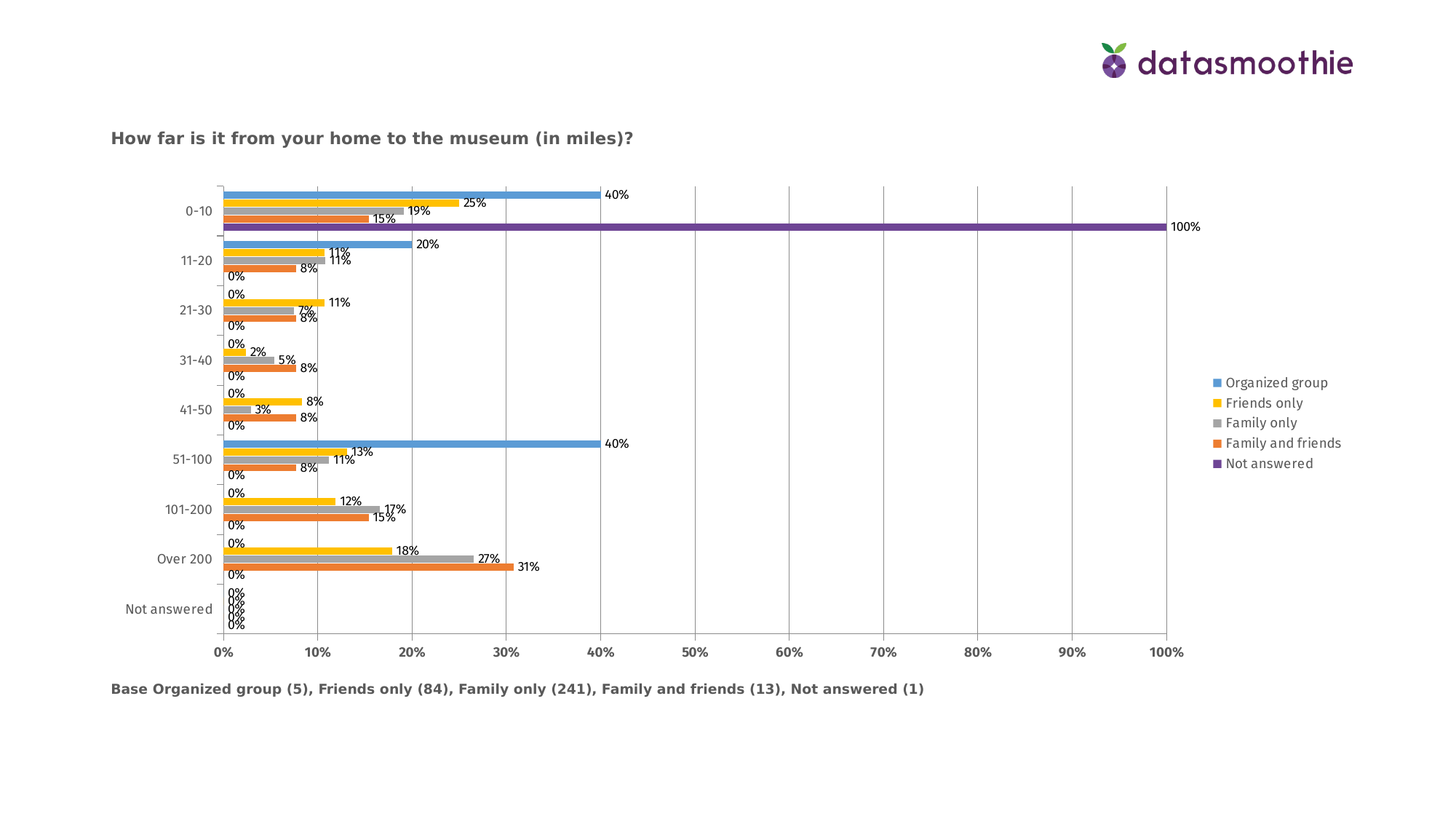

How far is it from your home to the museum (in miles)?

### Chart

| Category | Not answered | Family and friends | Family only | Friends only | Organized group |
|---|---|---|---|---|---|
| Not answered | 0.0 | 0.0 | 0.0 | 0.0 | 0.0 |
| Over 200 | 0.0 | 0.3077 | 0.2656 | 0.17859999999999998 | 0.0 |
| 101-200 | 0.0 | 0.15380000000000002 | 0.166 | 0.11900000000000001 | 0.0 |
| 51-100 | 0.0 | 0.07690000000000001 | 0.11199999999999999 | 0.131 | 0.4 |
| 41-50 | 0.0 | 0.07690000000000001 | 0.028999999999999998 | 0.0833 | 0.0 |
| 31-40 | 0.0 | 0.07690000000000001 | 0.053899999999999997 | 0.023799999999999998 | 0.0 |
| 21-30 | 0.0 | 0.07690000000000001 | 0.0747 | 0.10710000000000001 | 0.0 |
| 11-20 | 0.0 | 0.07690000000000001 | 0.1079 | 0.10710000000000001 | 0.2 |
| 0-10 | 1.0 | 0.15380000000000002 | 0.1909 | 0.25 | 0.4 |
Base Organized group (5), Friends only (84), Family only (241), Family and friends (13), Not answered (1)